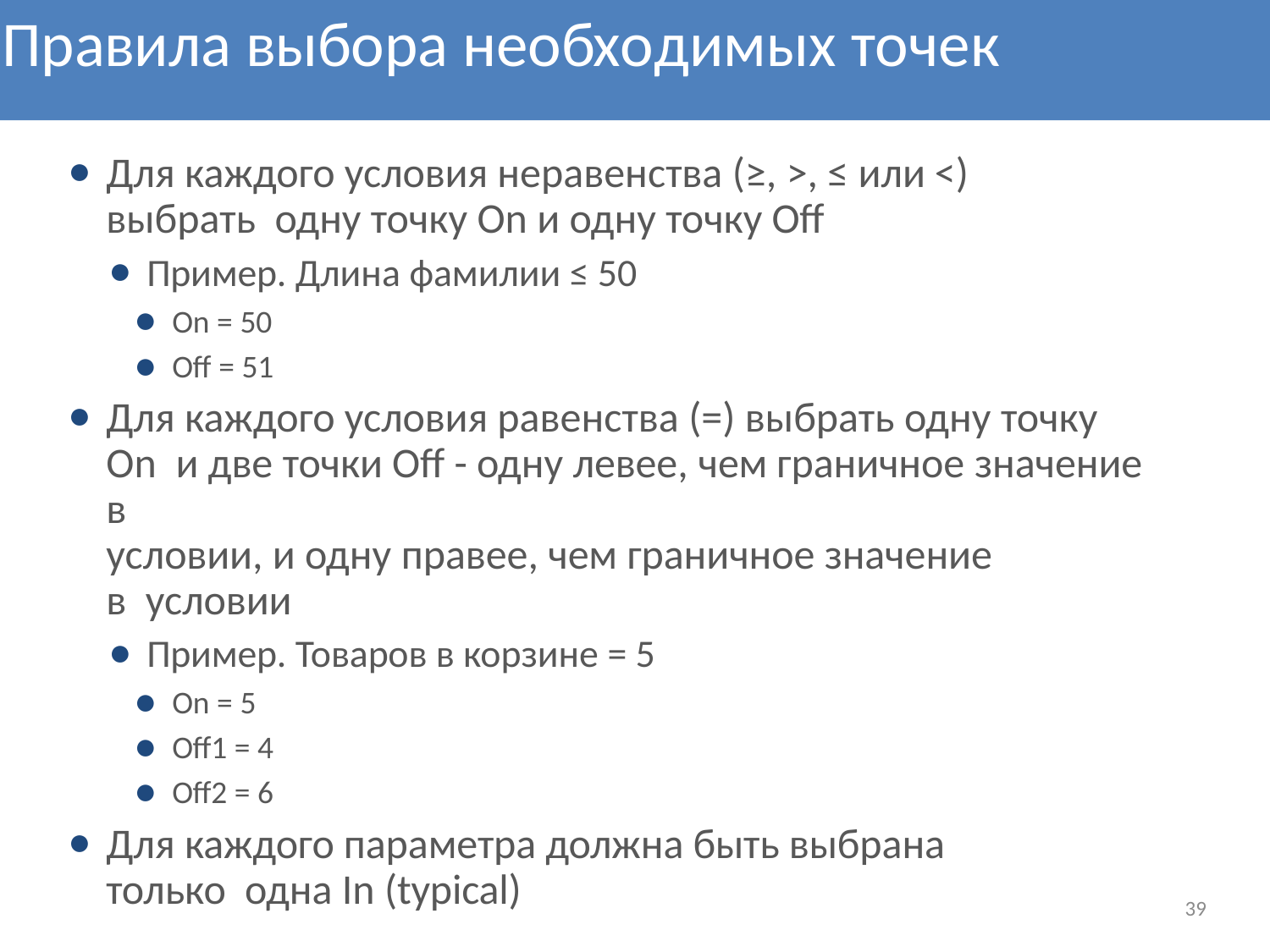

# Правила выбора необходимых точек
Для каждого условия неравенства (≥, >, ≤ или <) выбрать  одну точку On и одну точку Off
Пример. Длина фамилии ≤ 50
On = 50
Off = 51
Для каждого условия равенства (=) выбрать одну точку On  и две точки Off - одну левее, чем граничное значение в
условии, и одну правее, чем граничное значение в  условии
Пример. Товаров в корзине = 5
On = 5
Off1 = 4
Off2 = 6
Для каждого параметра должна быть выбрана только  одна In (typical)
39